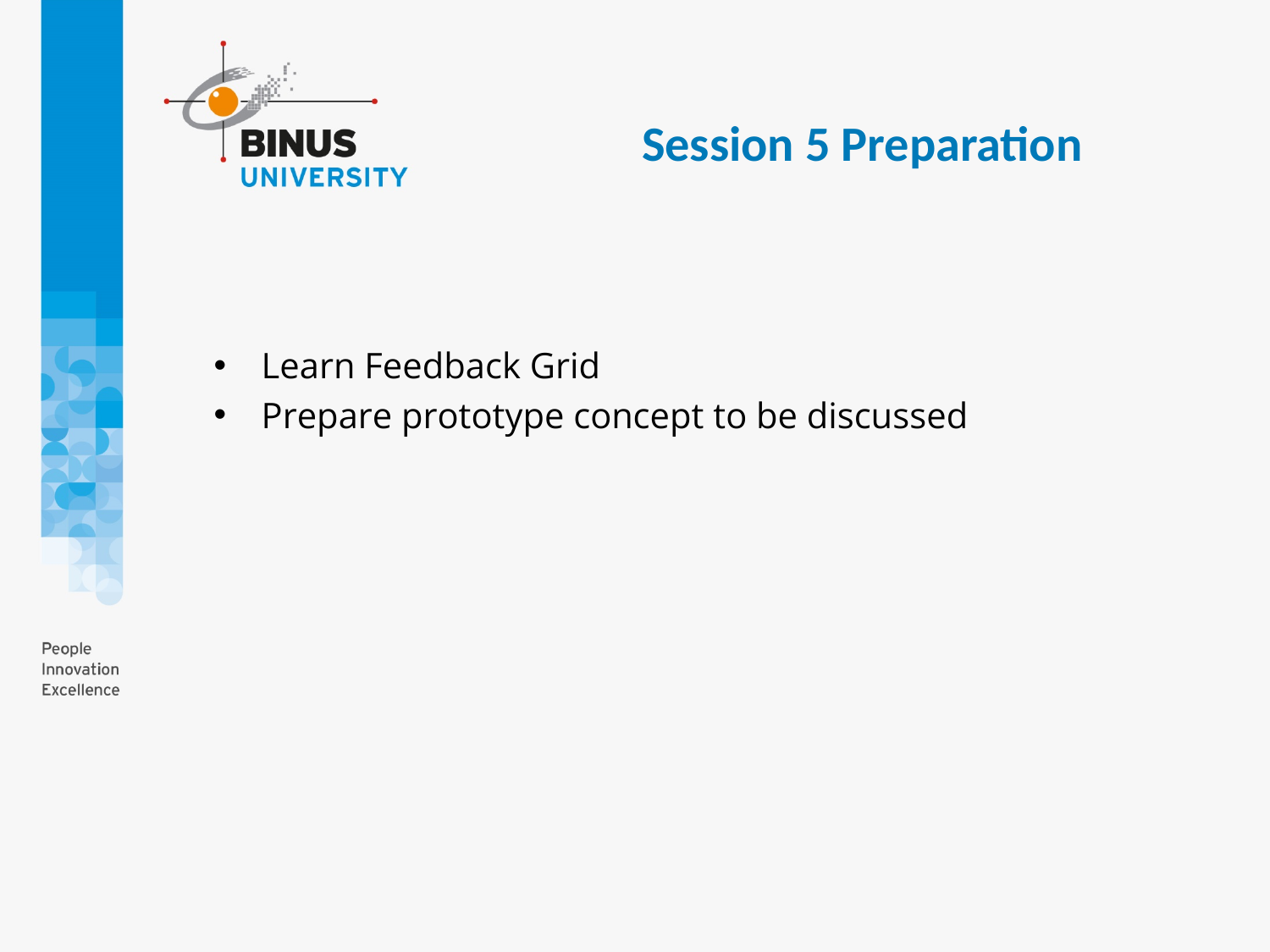

Session 5 Preparation
Learn Feedback Grid
Prepare prototype concept to be discussed